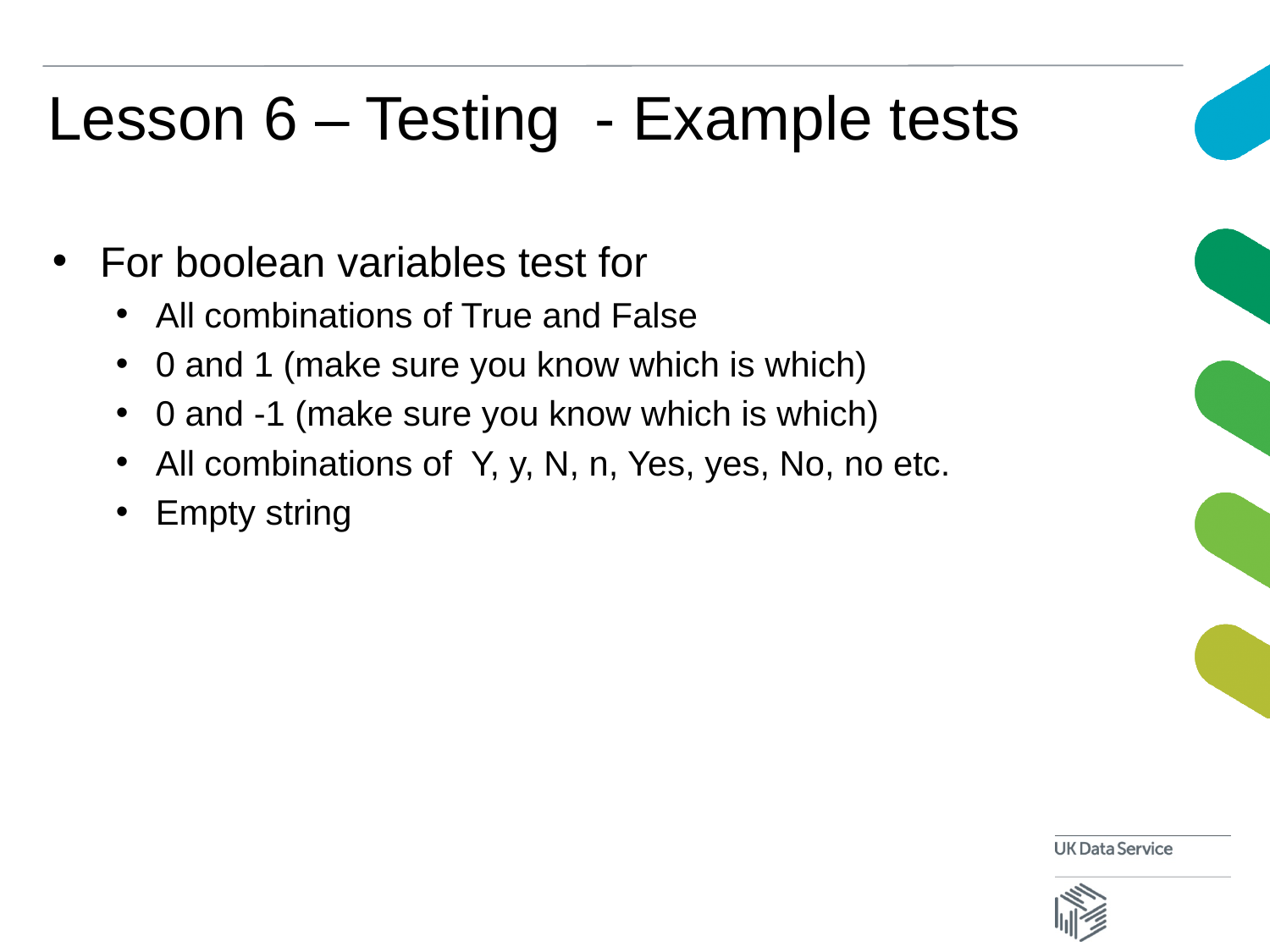

# Lesson 6 – Testing  - Example tests
For boolean variables test for
All combinations of True and False
0 and 1 (make sure you know which is which)
0 and -1 (make sure you know which is which)
All combinations of  Y, y, N, n, Yes, yes, No, no etc.
Empty string